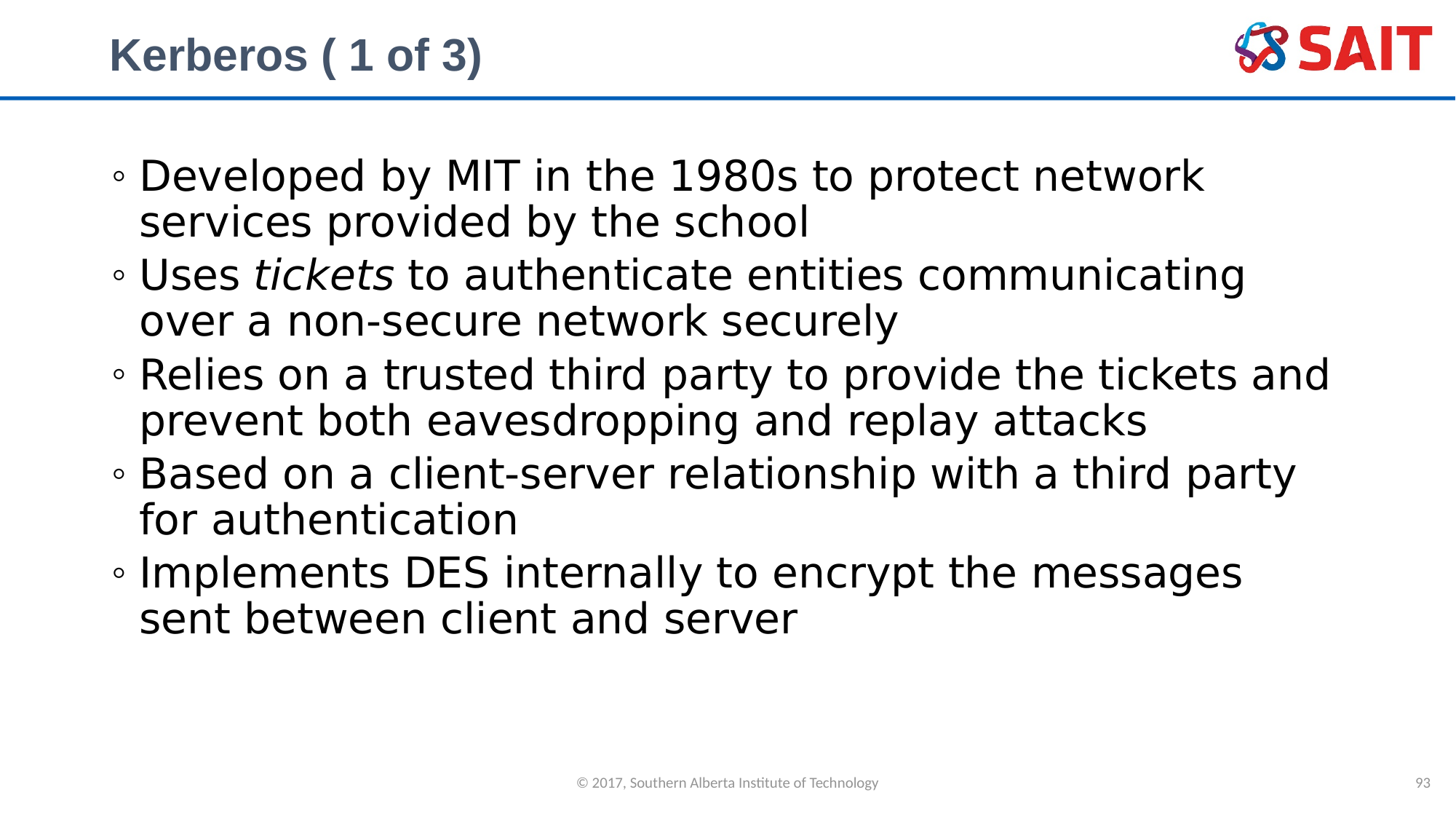

# Kerberos ( 1 of 3)
Developed by MIT in the 1980s to protect network services provided by the school
Uses tickets to authenticate entities communicating over a non-secure network securely
Relies on a trusted third party to provide the tickets and prevent both eavesdropping and replay attacks
Based on a client-server relationship with a third party for authentication
Implements DES internally to encrypt the messages sent between client and server